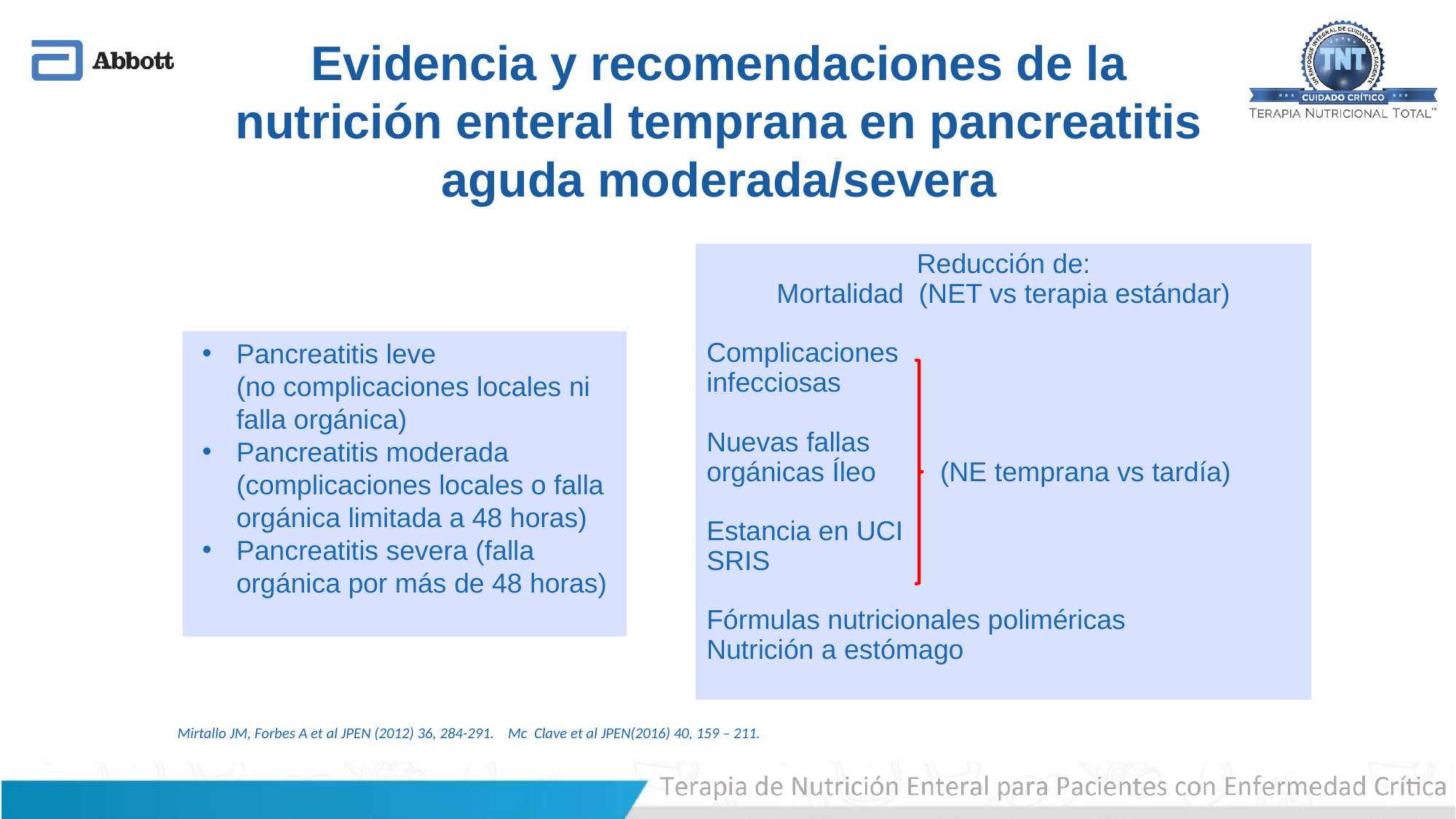

Evidencia y recomendaciones de la nutrición enteral temprana en pancreatitis aguda moderada/severa
Reducción de:
Mortalidad  (NET vs terapia estándar)

Complicaciones
infecciosas

Nuevas fallas
orgánicas Íleo	  (NE temprana vs tardía)

Estancia en UCI
SRIS

Fórmulas nutricionales poliméricas
Nutrición a estómago

Pancreatitis leve                     (no complicaciones locales ni falla orgánica)
Pancreatitis moderada (complicaciones locales o falla orgánica limitada a 48 horas)
Pancreatitis severa (falla orgánica por más de 48 horas)

Mirtallo JM, Forbes A et al JPEN (2012) 36, 284-291.    Mc  Clave et al JPEN(2016) 40, 159 – 211.